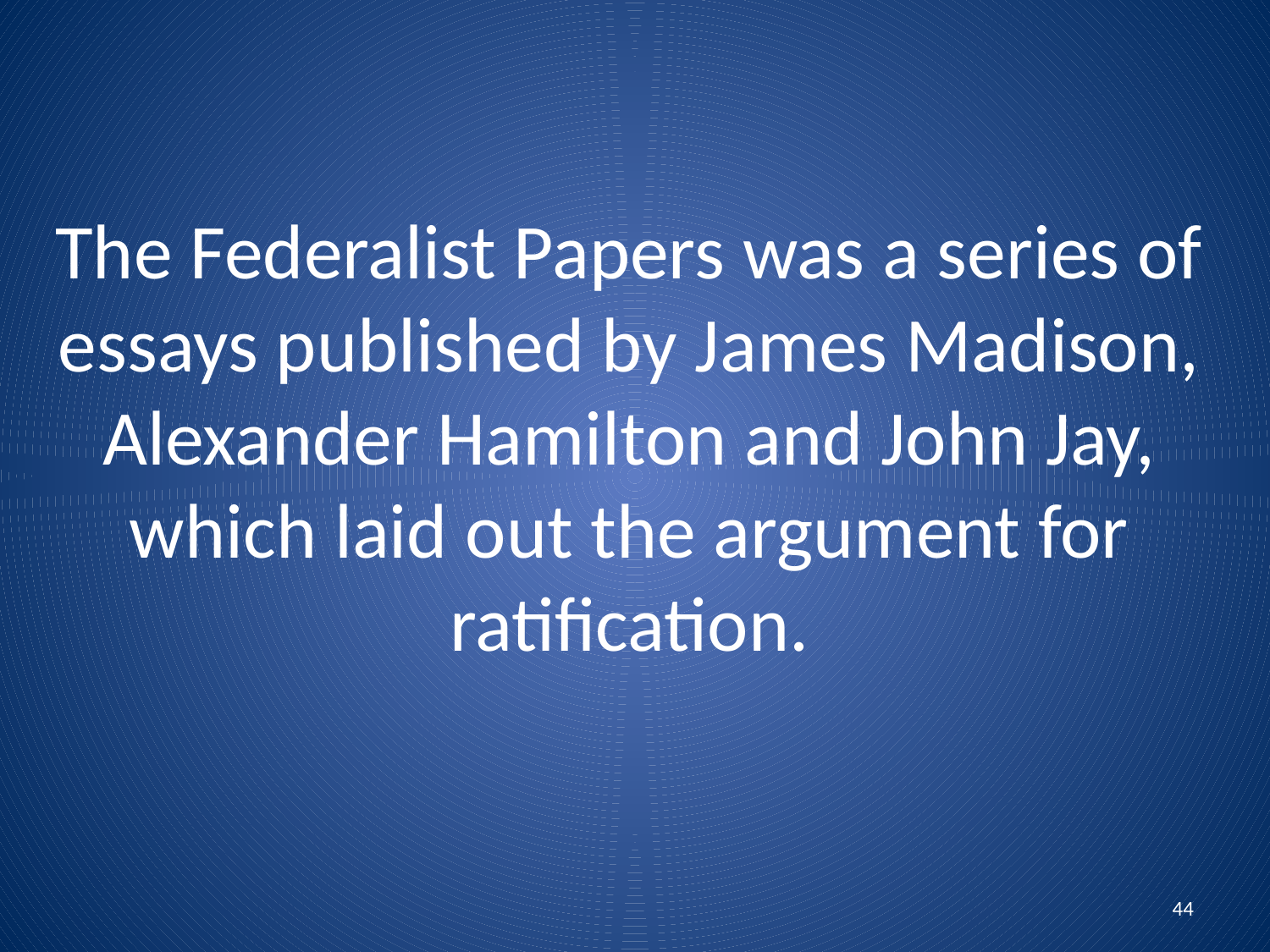

# The Federalist Papers was a series of essays published by James Madison, Alexander Hamilton and John Jay, which laid out the argument for ratification.
44